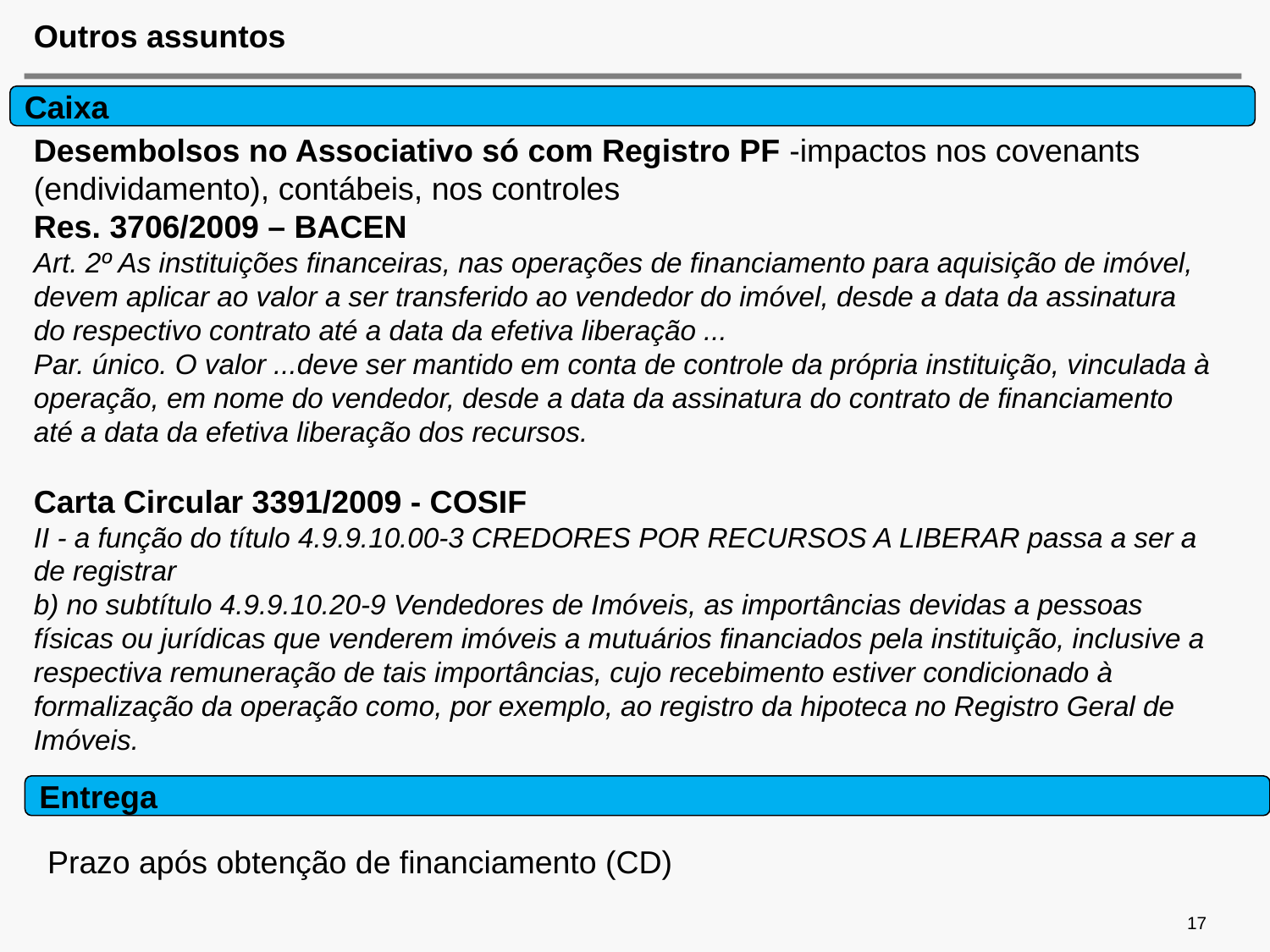

# Outros assuntos

Caixa

Desembolsos no Associativo só com Registro PF -impactos nos covenants (endividamento), contábeis, nos controles
Res. 3706/2009 – BACEN
Art. 2º As instituições financeiras, nas operações de financiamento para aquisição de imóvel, devem aplicar ao valor a ser transferido ao vendedor do imóvel, desde a data da assinatura do respectivo contrato até a data da efetiva liberação ...
Par. único. O valor ...deve ser mantido em conta de controle da própria instituição, vinculada à operação, em nome do vendedor, desde a data da assinatura do contrato de financiamento até a data da efetiva liberação dos recursos.

Carta Circular 3391/2009 - COSIF
II - a função do título 4.9.9.10.00-3 CREDORES POR RECURSOS A LIBERAR passa a ser a de registrar
b) no subtítulo 4.9.9.10.20-9 Vendedores de Imóveis, as importâncias devidas a pessoas físicas ou jurídicas que venderem imóveis a mutuários financiados pela instituição, inclusive a respectiva remuneração de tais importâncias, cujo recebimento estiver condicionado à formalização da operação como, por exemplo, ao registro da hipoteca no Registro Geral de Imóveis.
Entrega
Prazo após obtenção de financiamento (CD)
17